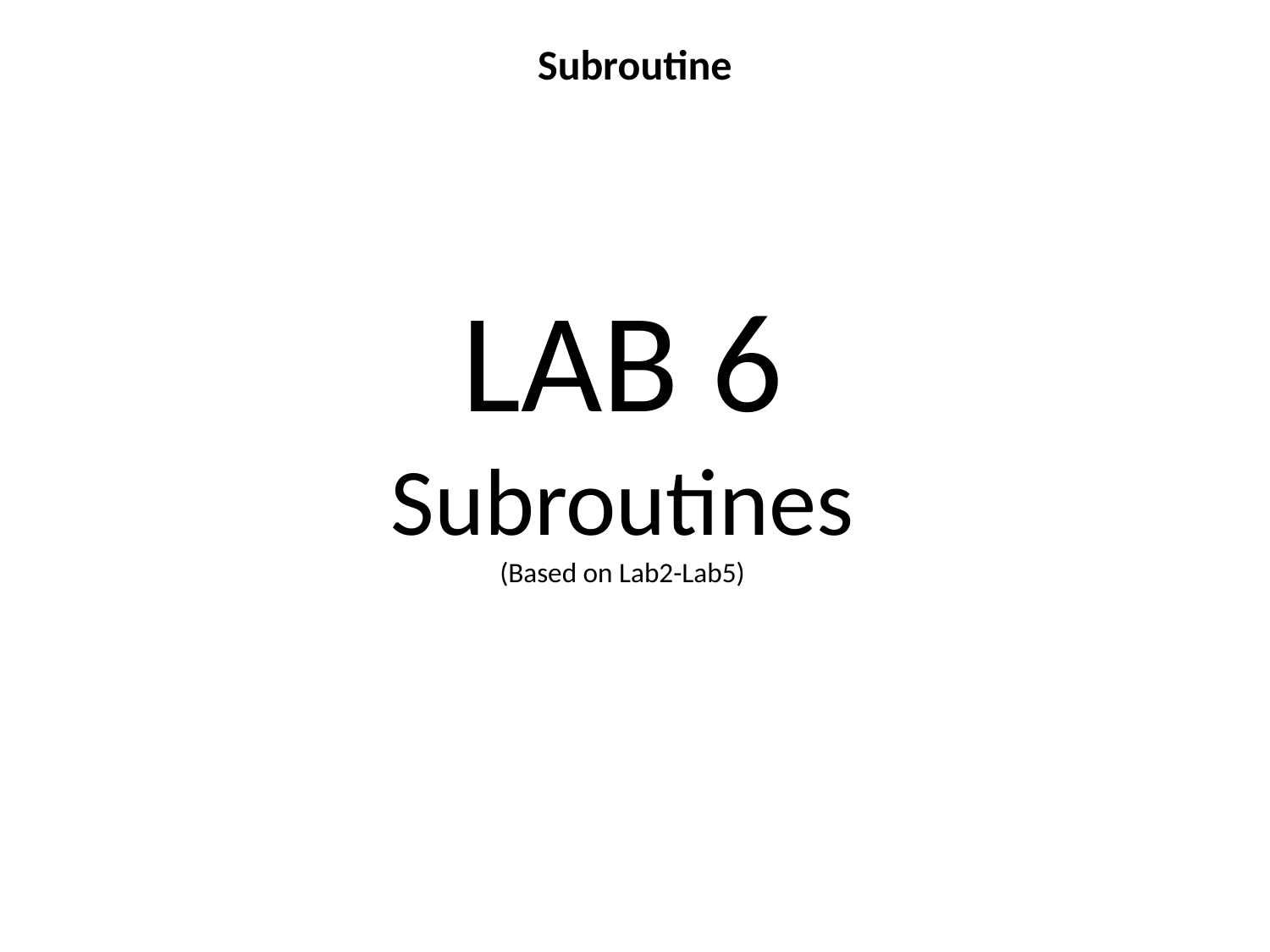

Subroutine
LAB 6
Subroutines
(Based on Lab2-Lab5)